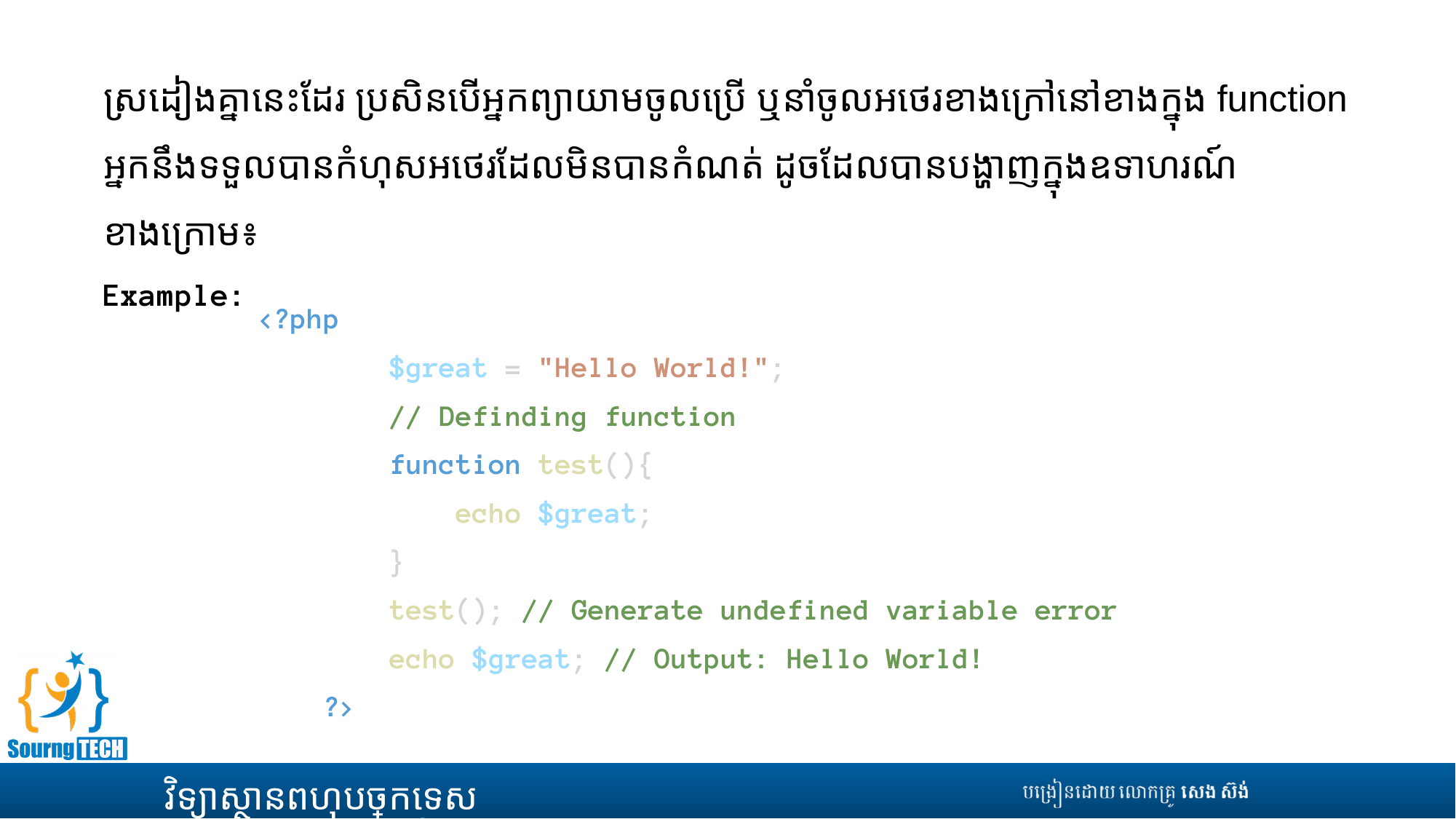

ស្រដៀងគ្នានេះដែរ ប្រសិនបើអ្នកព្យាយាមចូលប្រើ ឬនាំចូលអថេរខាងក្រៅនៅខាងក្នុង function អ្នកនឹងទទួលបានកំហុសអថេរដែលមិនបានកំណត់ ដូចដែលបានបង្ហាញក្នុងឧទាហរណ៍ខាងក្រោម៖
Example:
<?php
        $great = "Hello World!";
        // Definding function
        function test(){
            echo $great;
        }
        test(); // Generate undefined variable error
        echo $great; // Output: Hello World!
    ?>